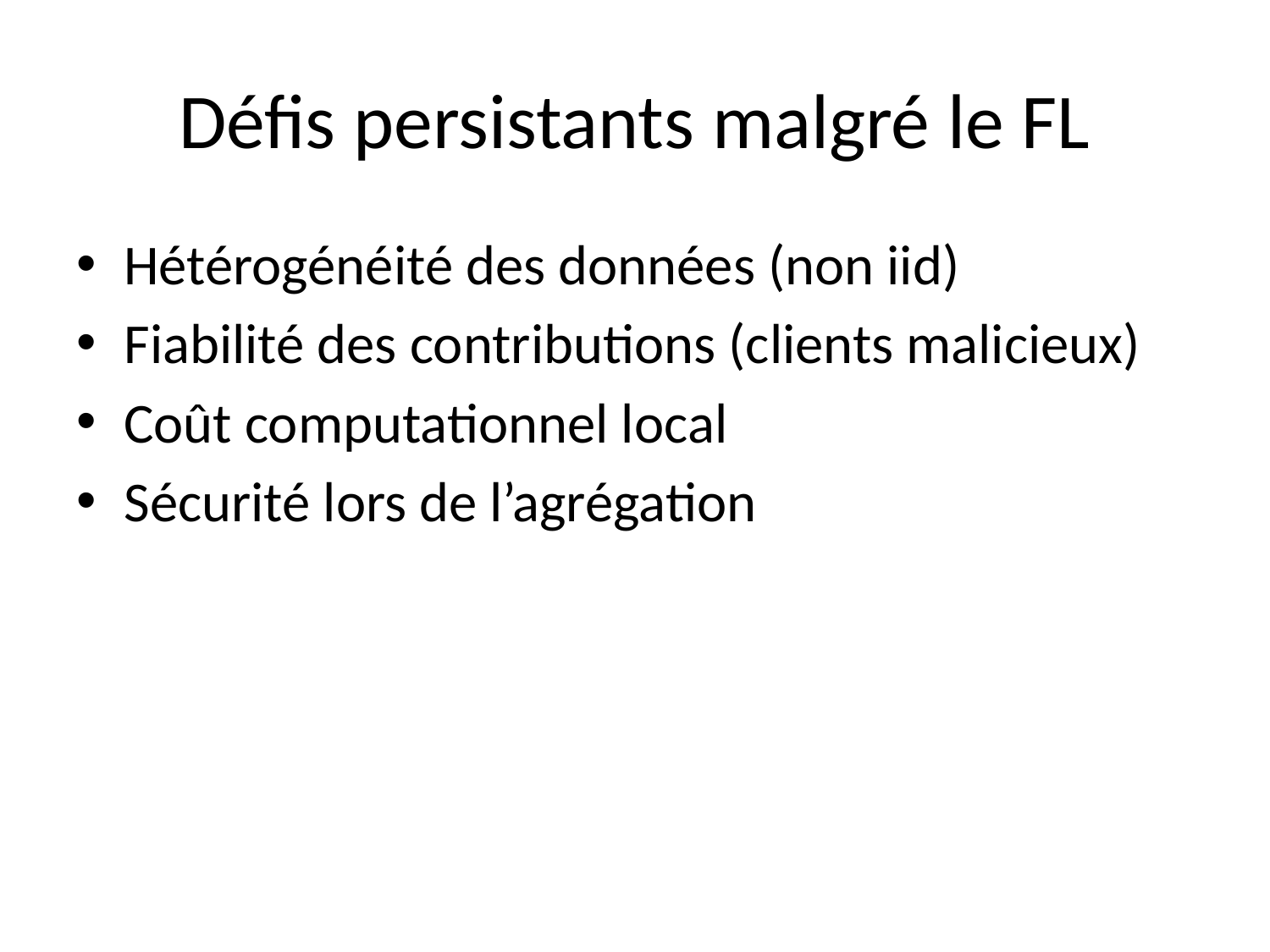

# Défis persistants malgré le FL
Hétérogénéité des données (non iid)
Fiabilité des contributions (clients malicieux)
Coût computationnel local
Sécurité lors de l’agrégation